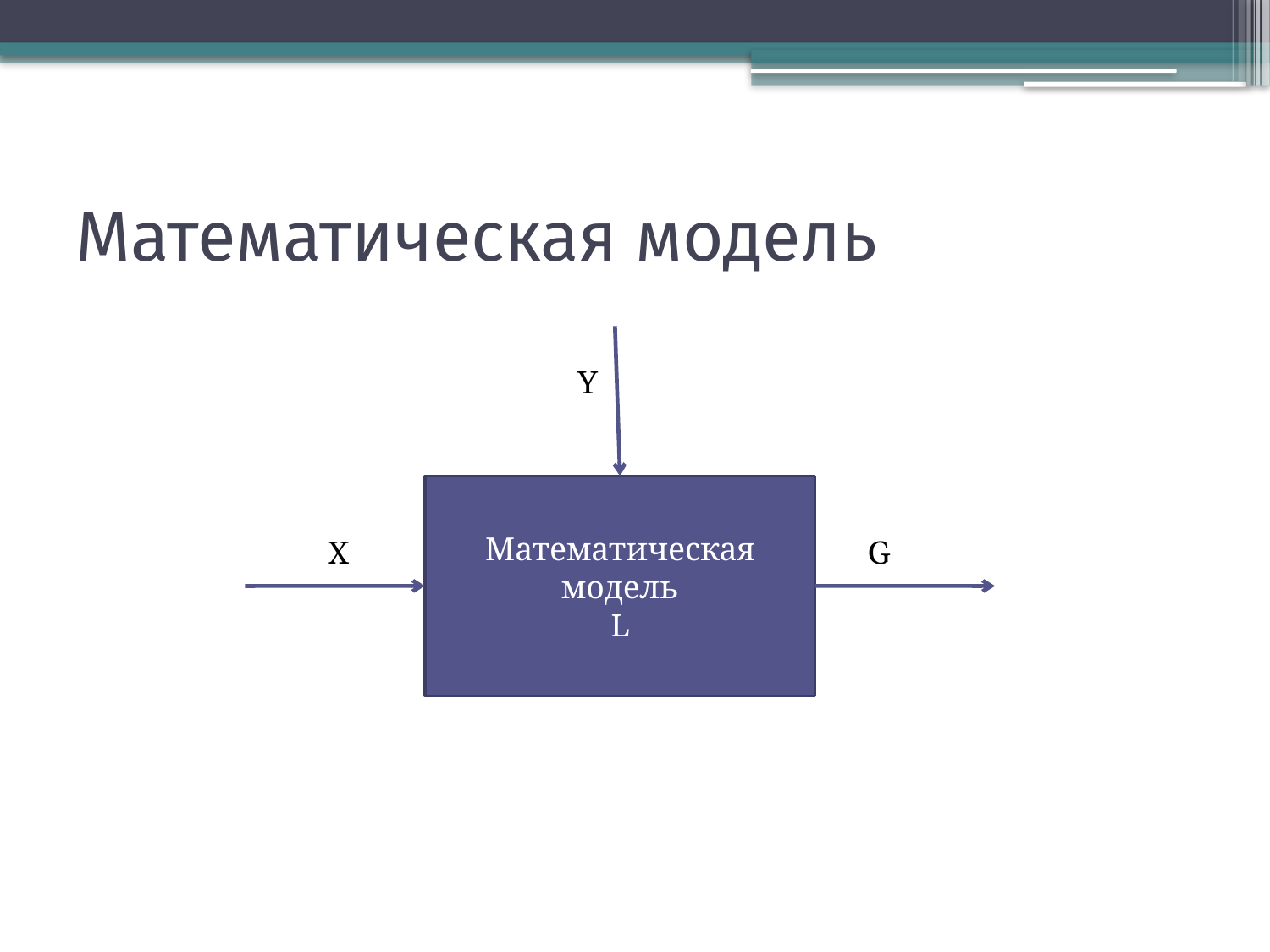

# Математическая модель
Y
Математическая модель
L
X
G